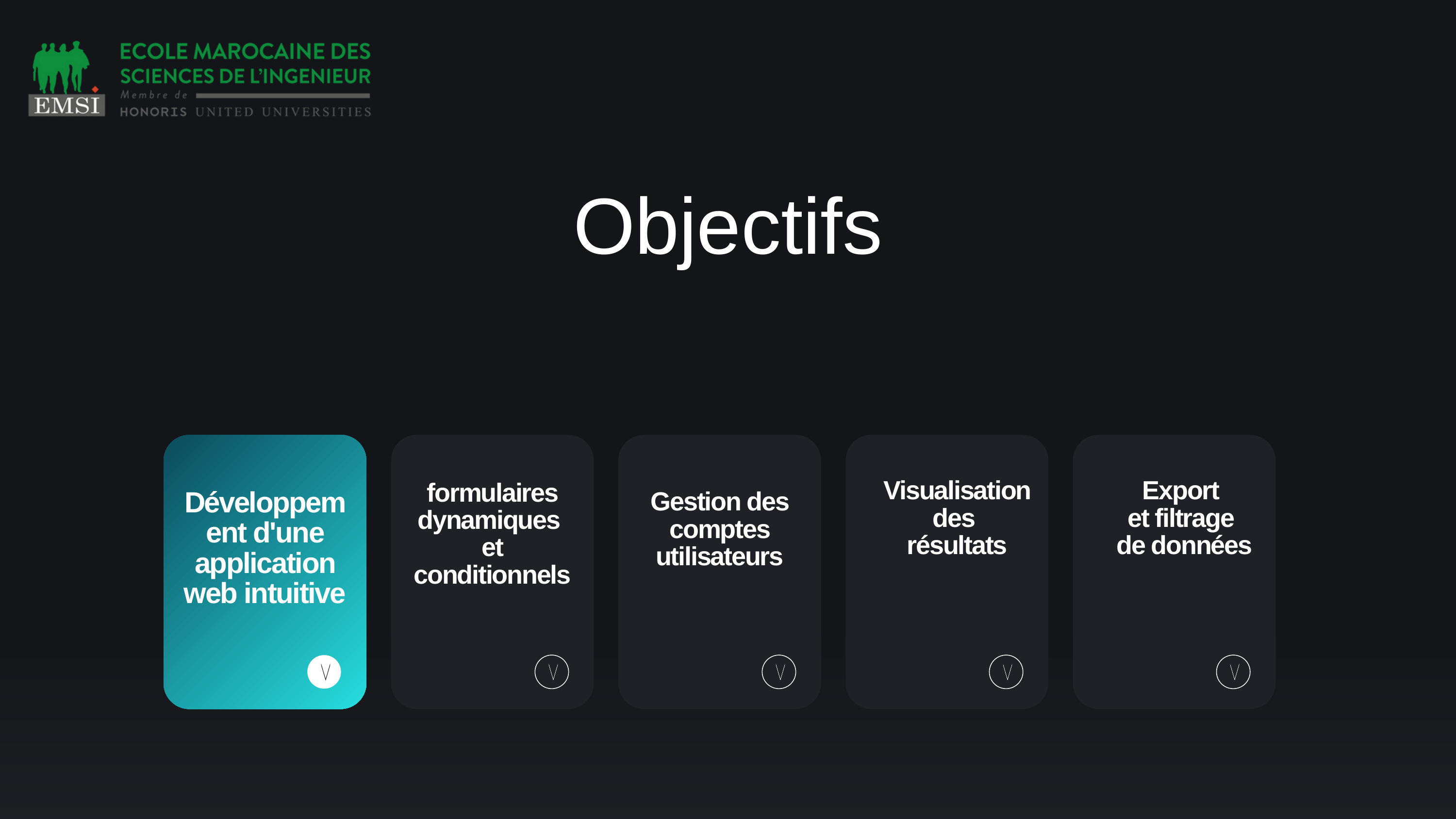

Objectifs

Visualisation des
résultats
Export
et filtrage
de données
formulaires dynamiques
et conditionnels
Développement d'une application web intuitive
Gestion des comptes utilisateurs